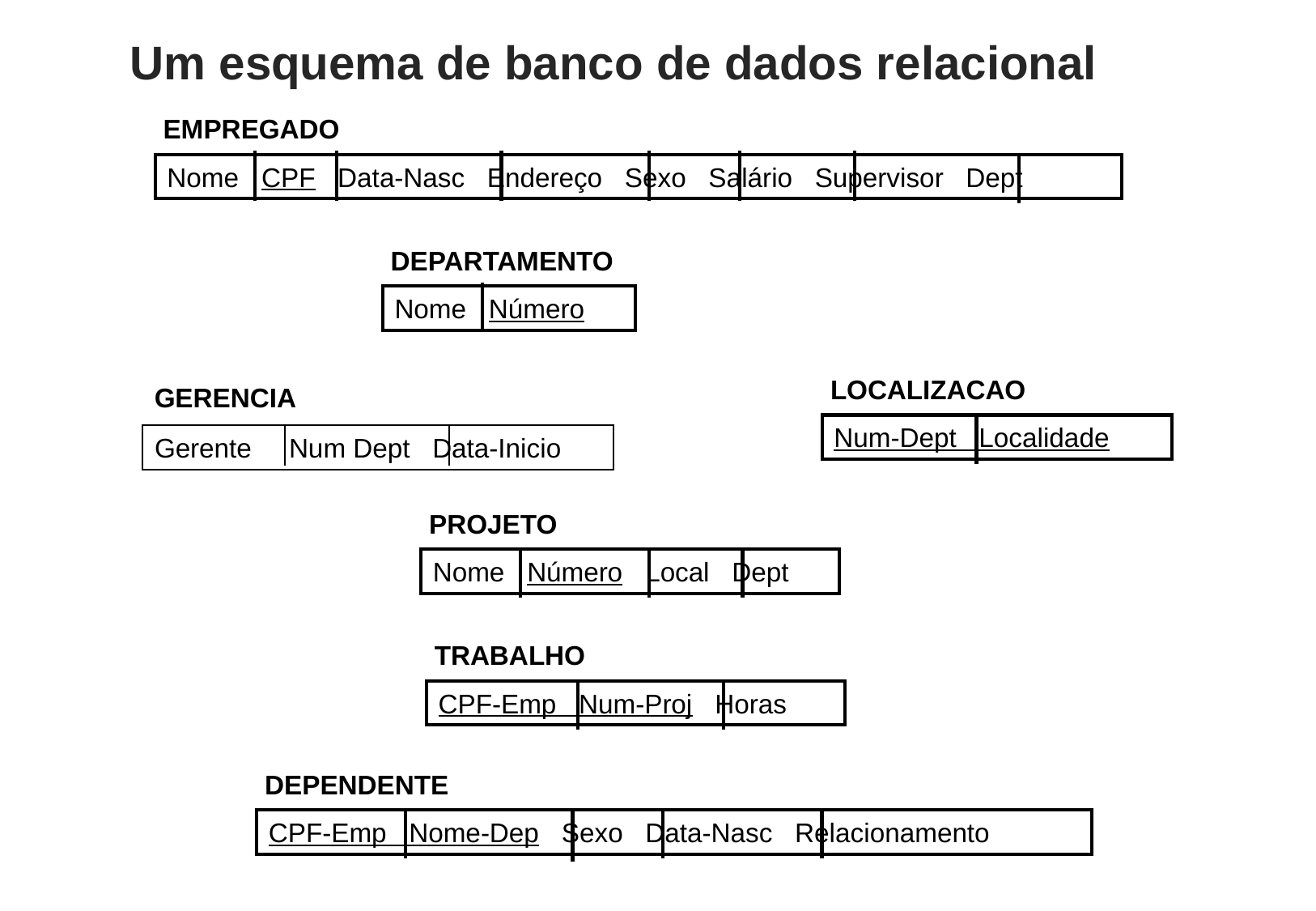

Um esquema de banco de dados relacional
EMPREGADO
Nome   CPF   Data-Nasc   Endereço   Sexo   Salário   Supervisor   Dept
DEPARTAMENTO
Nome   Número
LOCALIZACAO
GERENCIA
Num-Dept   Localidade
Gerente     Num Dept   Data-Inicio
PROJETO
Nome   Número   Local   Dept
TRABALHO
CPF-Emp   Num-Proj   Horas
DEPENDENTE
CPF-Emp   Nome-Dep   Sexo   Data-Nasc   Relacionamento